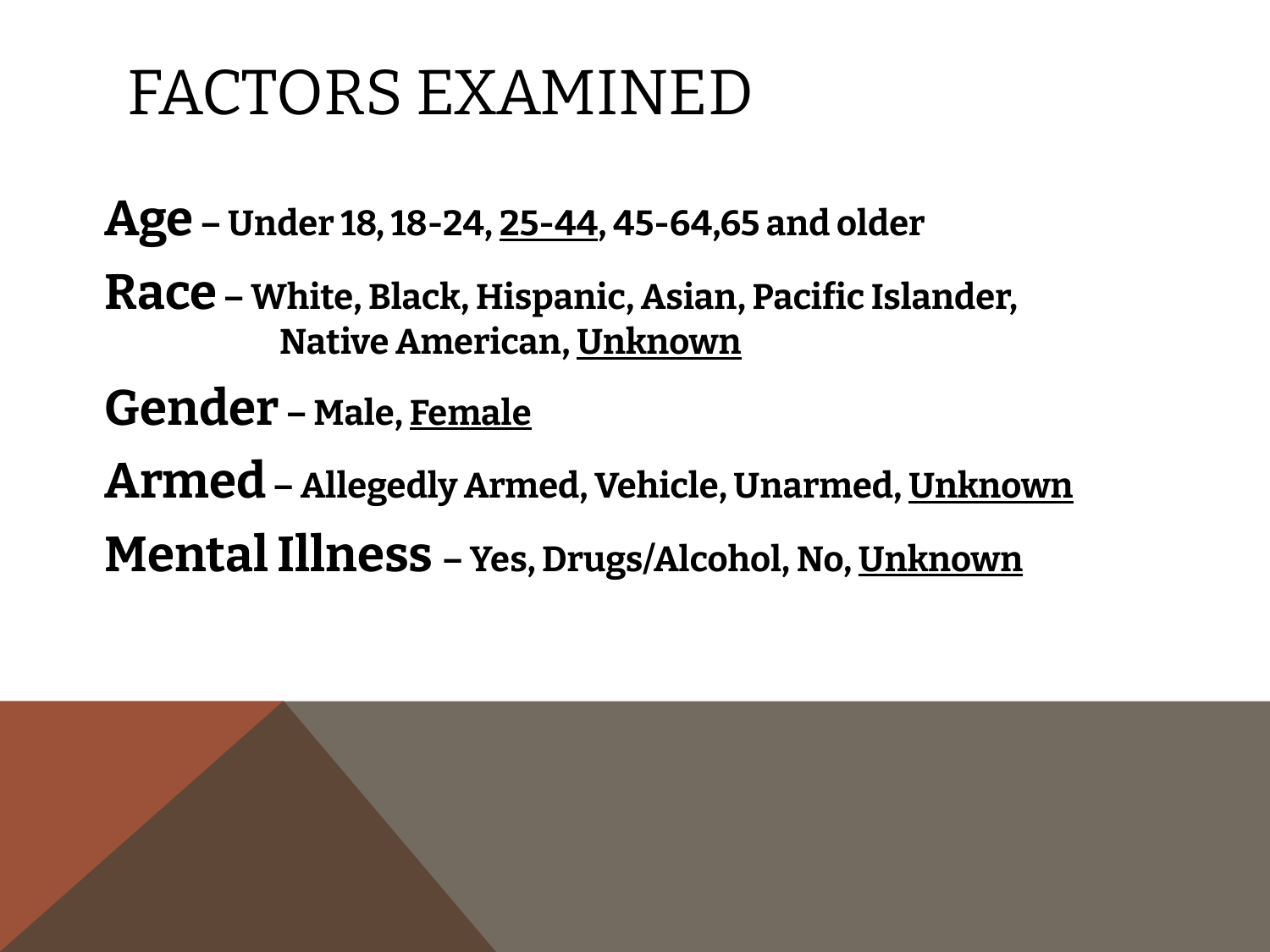

# Factors Examined
Age – Under 18, 18-24, 25-44, 45-64,65 and older
Race – White, Black, Hispanic, Asian, Pacific Islander,                    	Native American, Unknown
Gender – Male, Female
Armed – Allegedly Armed, Vehicle, Unarmed, Unknown
Mental Illness – Yes, Drugs/Alcohol, No, Unknown